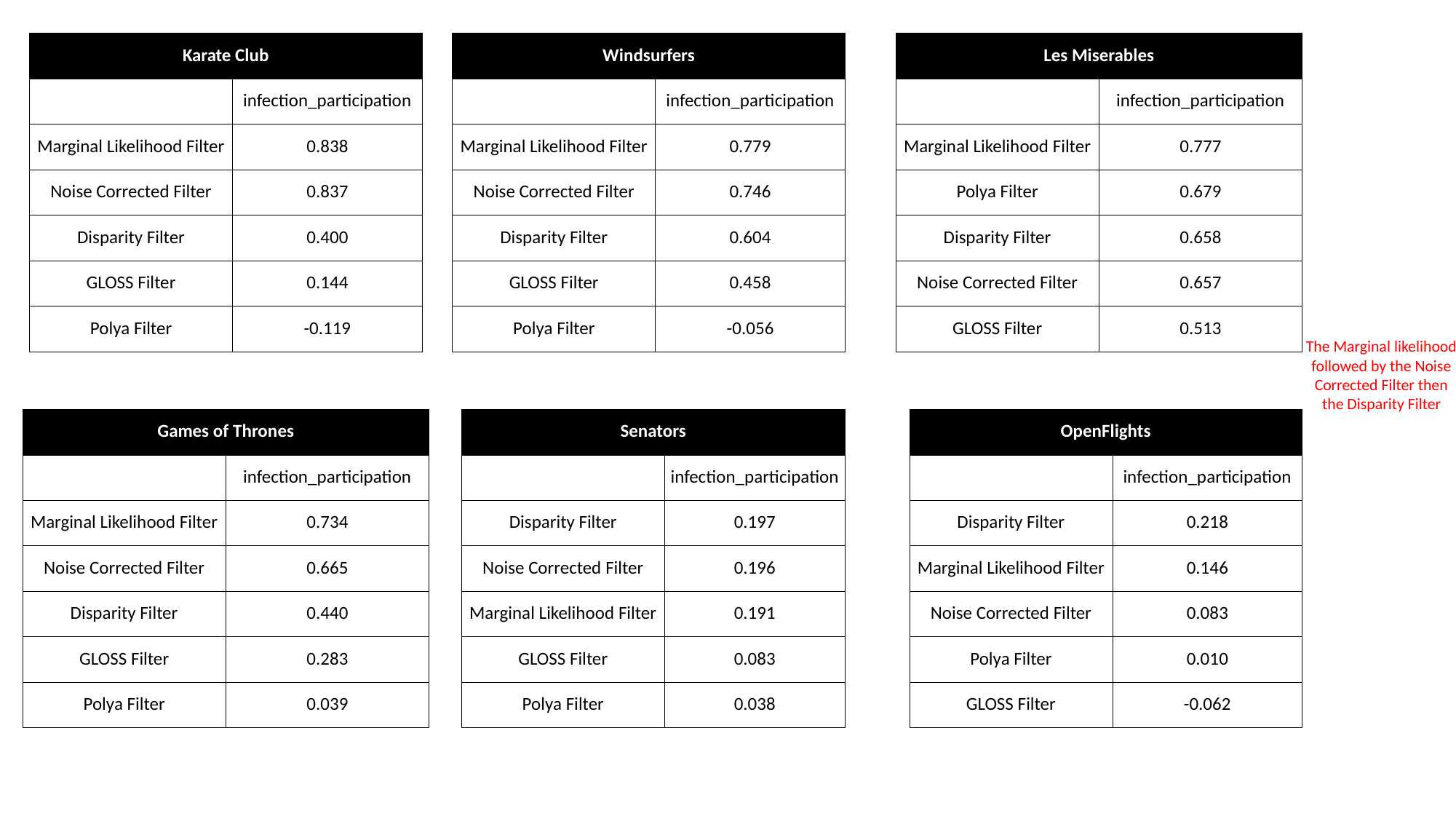

| Karate Club | Karate Club |
| --- | --- |
|  | infection\_participation |
| Marginal Likelihood Filter | 0.838 |
| Noise Corrected Filter | 0.837 |
| Disparity Filter | 0.400 |
| GLOSS Filter | 0.144 |
| Polya Filter | -0.119 |
| Windsurfers | Windsurfers |
| --- | --- |
|  | infection\_participation |
| Marginal Likelihood Filter | 0.779 |
| Noise Corrected Filter | 0.746 |
| Disparity Filter | 0.604 |
| GLOSS Filter | 0.458 |
| Polya Filter | -0.056 |
| Les Miserables | Les Miserables |
| --- | --- |
|  | infection\_participation |
| Marginal Likelihood Filter | 0.777 |
| Polya Filter | 0.679 |
| Disparity Filter | 0.658 |
| Noise Corrected Filter | 0.657 |
| GLOSS Filter | 0.513 |
The Marginal likelihood followed by the Noise Corrected Filter then the Disparity Filter
| Games of Thrones | Games of Thrones |
| --- | --- |
|  | infection\_participation |
| Marginal Likelihood Filter | 0.734 |
| Noise Corrected Filter | 0.665 |
| Disparity Filter | 0.440 |
| GLOSS Filter | 0.283 |
| Polya Filter | 0.039 |
| Senators | Senators |
| --- | --- |
|  | infection\_participation |
| Disparity Filter | 0.197 |
| Noise Corrected Filter | 0.196 |
| Marginal Likelihood Filter | 0.191 |
| GLOSS Filter | 0.083 |
| Polya Filter | 0.038 |
| OpenFlights | OpenFlights |
| --- | --- |
|  | infection\_participation |
| Disparity Filter | 0.218 |
| Marginal Likelihood Filter | 0.146 |
| Noise Corrected Filter | 0.083 |
| Polya Filter | 0.010 |
| GLOSS Filter | -0.062 |